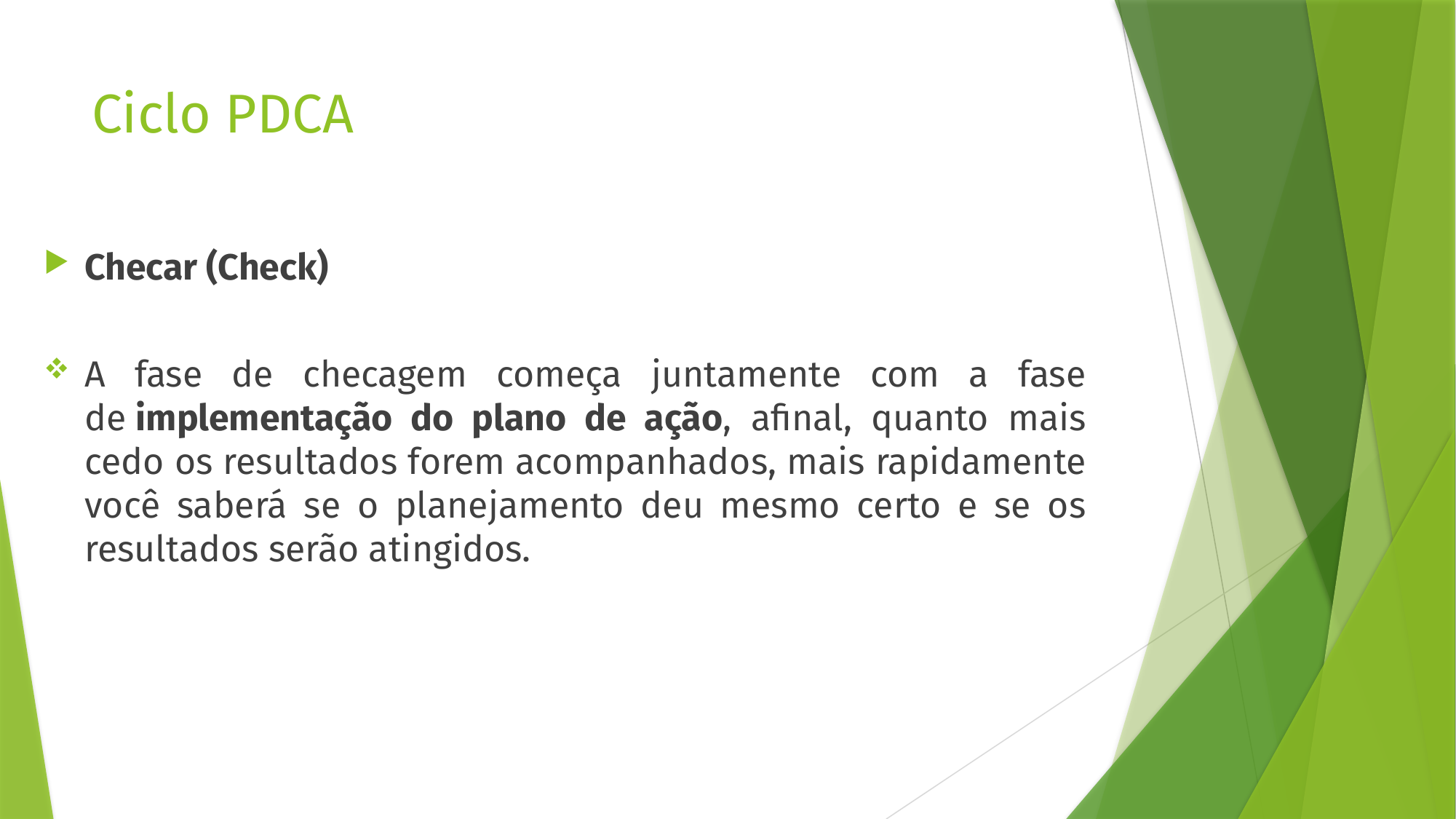

# Ciclo PDCA

Checar (Check)

A fase de checagem começa juntamente com a fase de implementação do plano de ação, afinal, quanto mais cedo os resultados forem acompanhados, mais rapidamente você saberá se o planejamento deu mesmo certo e se os resultados serão atingidos.